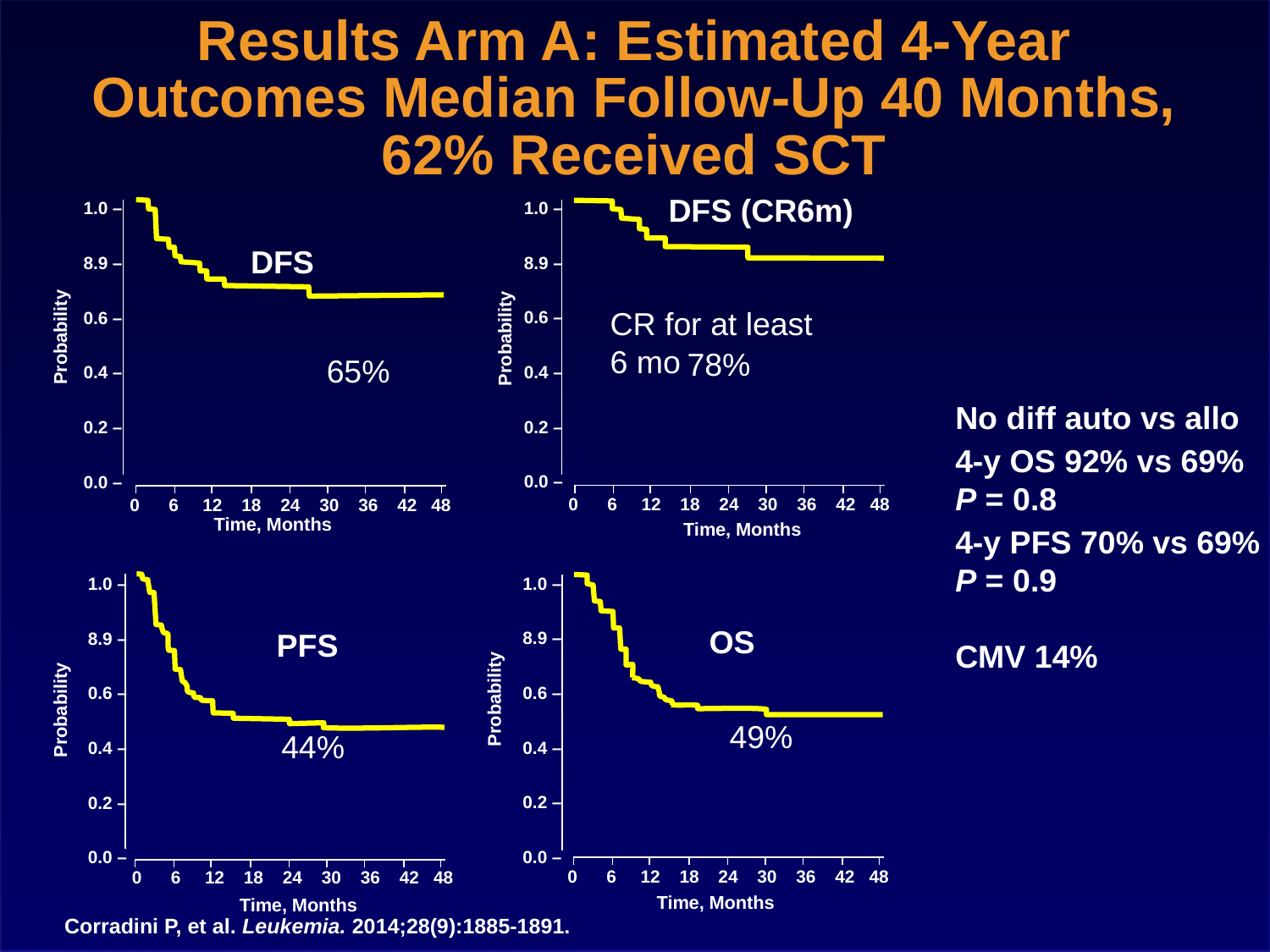

# Results Arm A: Estimated 4-Year Outcomes Median Follow-Up 40 Months, 62% Received SCT
1.0 –
8.9 –
0.6 –
0.4 –
0.2 –
0.0 –

1.0 –
8.9 –
0.6 –
0.4 –
0.2 –
0.0 –

DFS (CR6m)

DFS
CR for at least
6 mo
Probability
Probability
78%
65%
No diff auto vs allo
4-y OS 92% vs 69%
P = 0.8
4-y PFS 70% vs 69%
P = 0.9

CMV 14%
0      6     12    18    24    30    36    42   48
0      6     12    18    24    30    36    42   48
Time, Months
Time, Months
1.0 –
8.9 –
0.6 –
0.4 –
0.2 –
0.0 –

1.0 –
8.9 –
0.6 –
0.4 –
0.2 –
0.0 –

OS
PFS

Probability
Probability

49%
44%
0      6     12    18    24    30    36    42   48
0      6     12    18    24    30    36    42   48
Time, Months
Time, Months
Corradini P, et al. Leukemia. 2014;28(9):1885-1891.